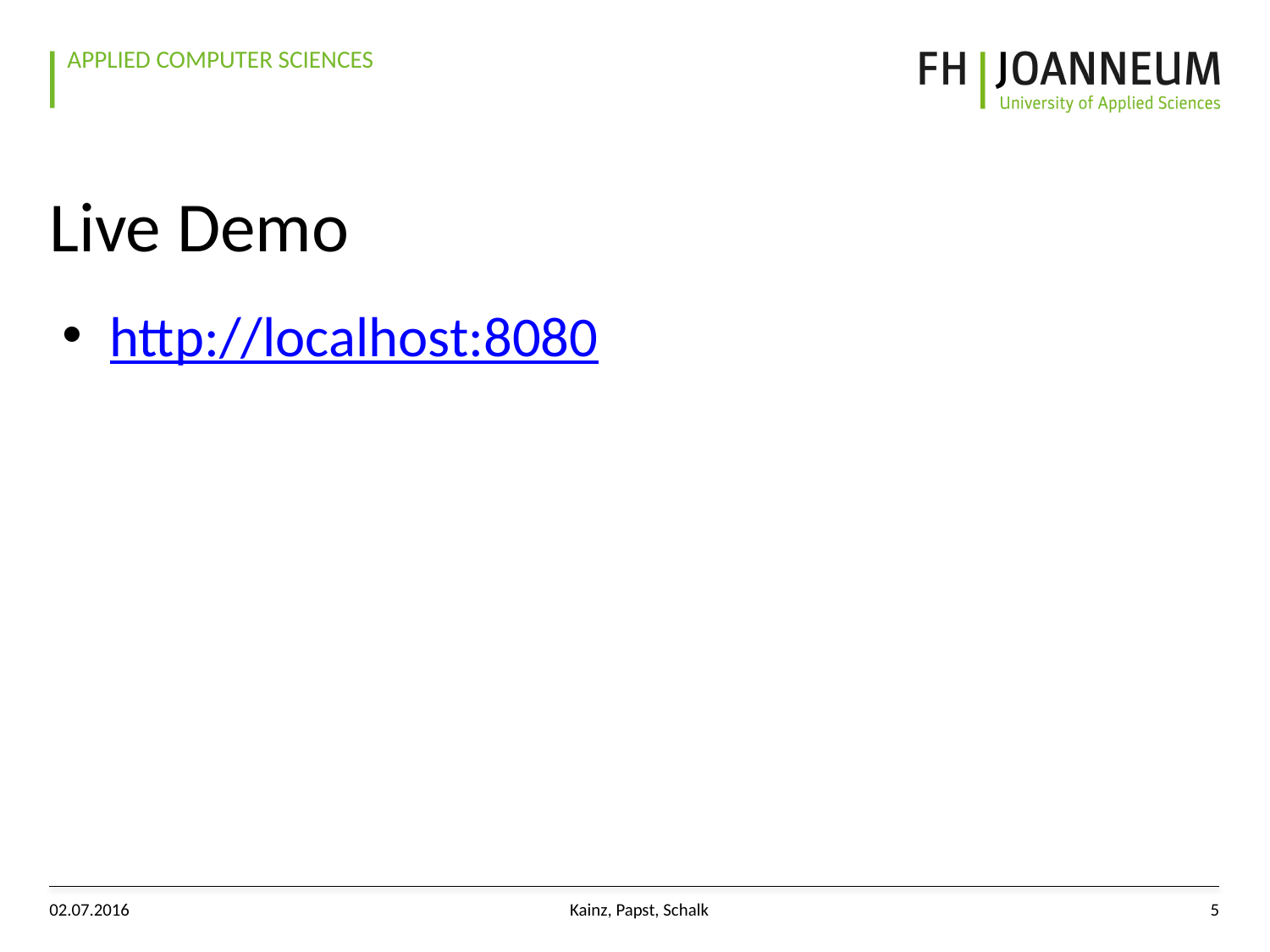

# Live Demo
http://localhost:8080
02.07.2016
Kainz, Papst, Schalk
5